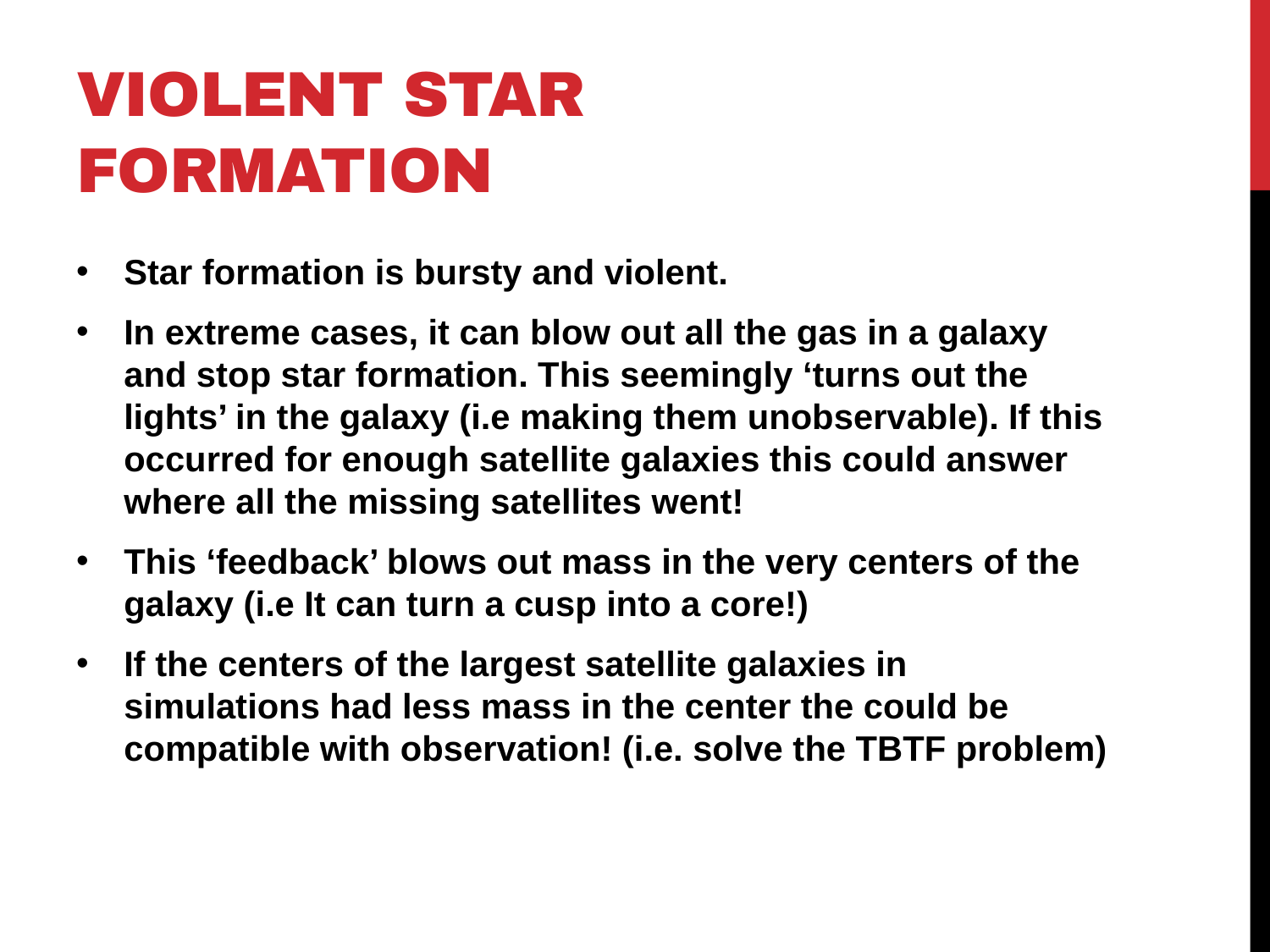

# Violent star formation
Star formation is bursty and violent.
In extreme cases, it can blow out all the gas in a galaxy and stop star formation. This seemingly ‘turns out the lights’ in the galaxy (i.e making them unobservable). If this occurred for enough satellite galaxies this could answer where all the missing satellites went!
This ‘feedback’ blows out mass in the very centers of the galaxy (i.e It can turn a cusp into a core!)
If the centers of the largest satellite galaxies in simulations had less mass in the center the could be compatible with observation! (i.e. solve the TBTF problem)